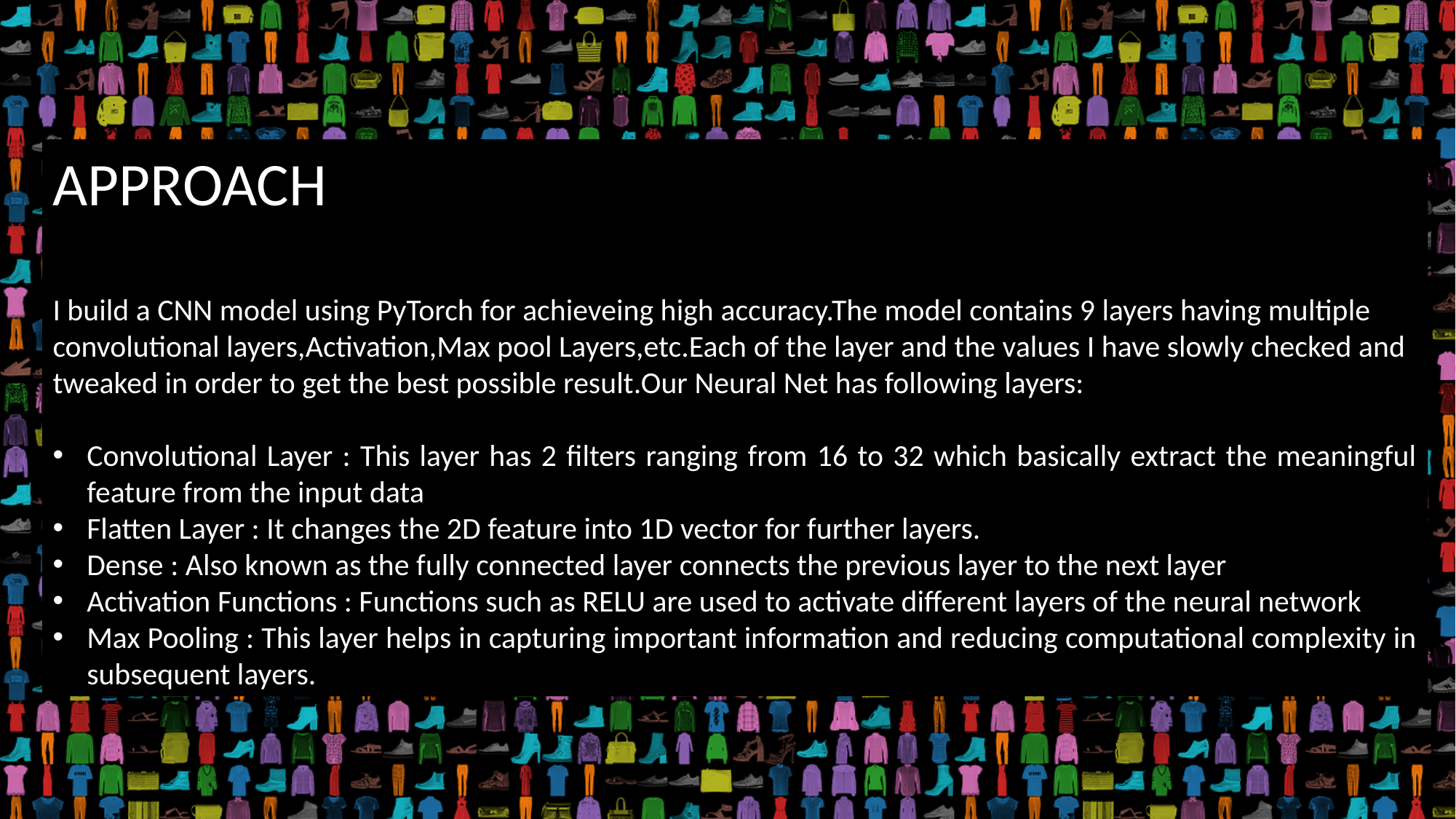

APPROACH

I build a CNN model using PyTorch for achieveing high accuracy.The model contains 9 layers having multiple convolutional layers,Activation,Max pool Layers,etc.Each of the layer and the values I have slowly checked and tweaked in order to get the best possible result.Our Neural Net has following layers:

Convolutional Layer : This layer has 2 filters ranging from 16 to 32 which basically extract the meaningful feature from the input data
Flatten Layer : It changes the 2D feature into 1D vector for further layers.
Dense : Also known as the fully connected layer connects the previous layer to the next layer
Activation Functions : Functions such as RELU are used to activate different layers of the neural network
Max Pooling : This layer helps in capturing important information and reducing computational complexity in subsequent layers.